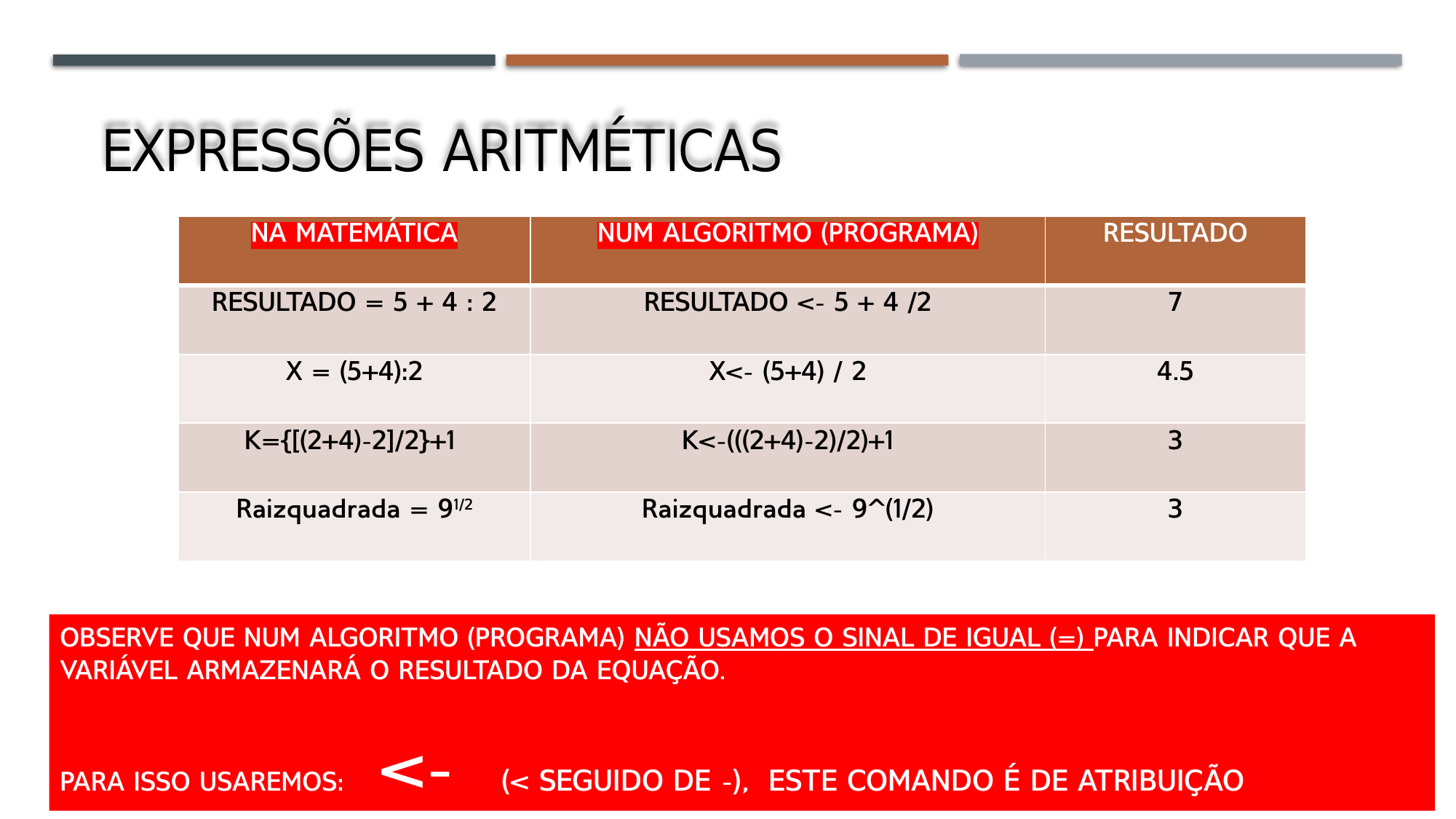

EXPRESSÕES ARITMÉTICAS
| NA MATEMÁTICA | NUM ALGORITMO (PROGRAMA) | RESULTADO |
| --- | --- | --- |
| RESULTADO = 5 + 4 : 2 | RESULTADO <- 5 + 4 /2 | 7 |
| X = (5+4):2 | X<- (5+4) / 2 | 4.5 |
| K={[(2+4)-2]/2}+1 | K<-(((2+4)-2)/2)+1 | 3 |
| Raizquadrada = 91/2 | Raizquadrada <- 9^(1/2) | 3 |
OBSERVE QUE NUM ALGORITMO (PROGRAMA) NÃO USAMOS O SINAL DE IGUAL (=) PARA INDICAR QUE A VARIÁVEL ARMAZENARÁ O RESULTADO DA EQUAÇÃO.

PARA ISSO USAREMOS:    <-  (< SEGUIDO DE -),  ESTE COMANDO É DE ATRIBUIÇÃO